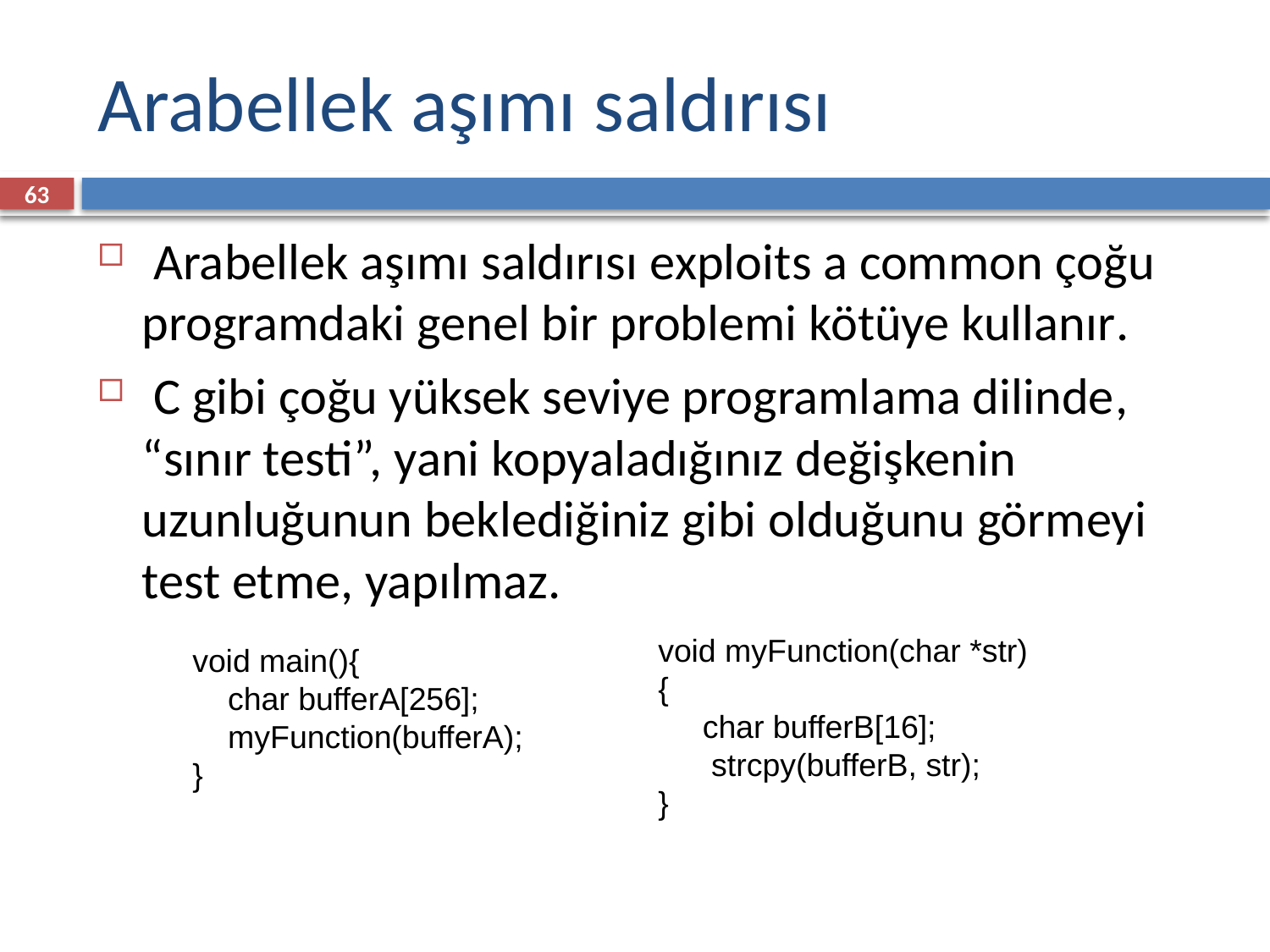

# Arabellek aşımı saldırısı
63
 Arabellek aşımı saldırısı exploits a common çoğu programdaki genel bir problemi kötüye kullanır.
 C gibi çoğu yüksek seviye programlama dilinde, “sınır testi”, yani kopyaladığınız değişkenin uzunluğunun beklediğiniz gibi olduğunu görmeyi test etme, yapılmaz.

void myFunction(char *str) {
     char bufferB[16];
      strcpy(bufferB, str);
}

void main(){
    char bufferA[256];
    myFunction(bufferA);
}